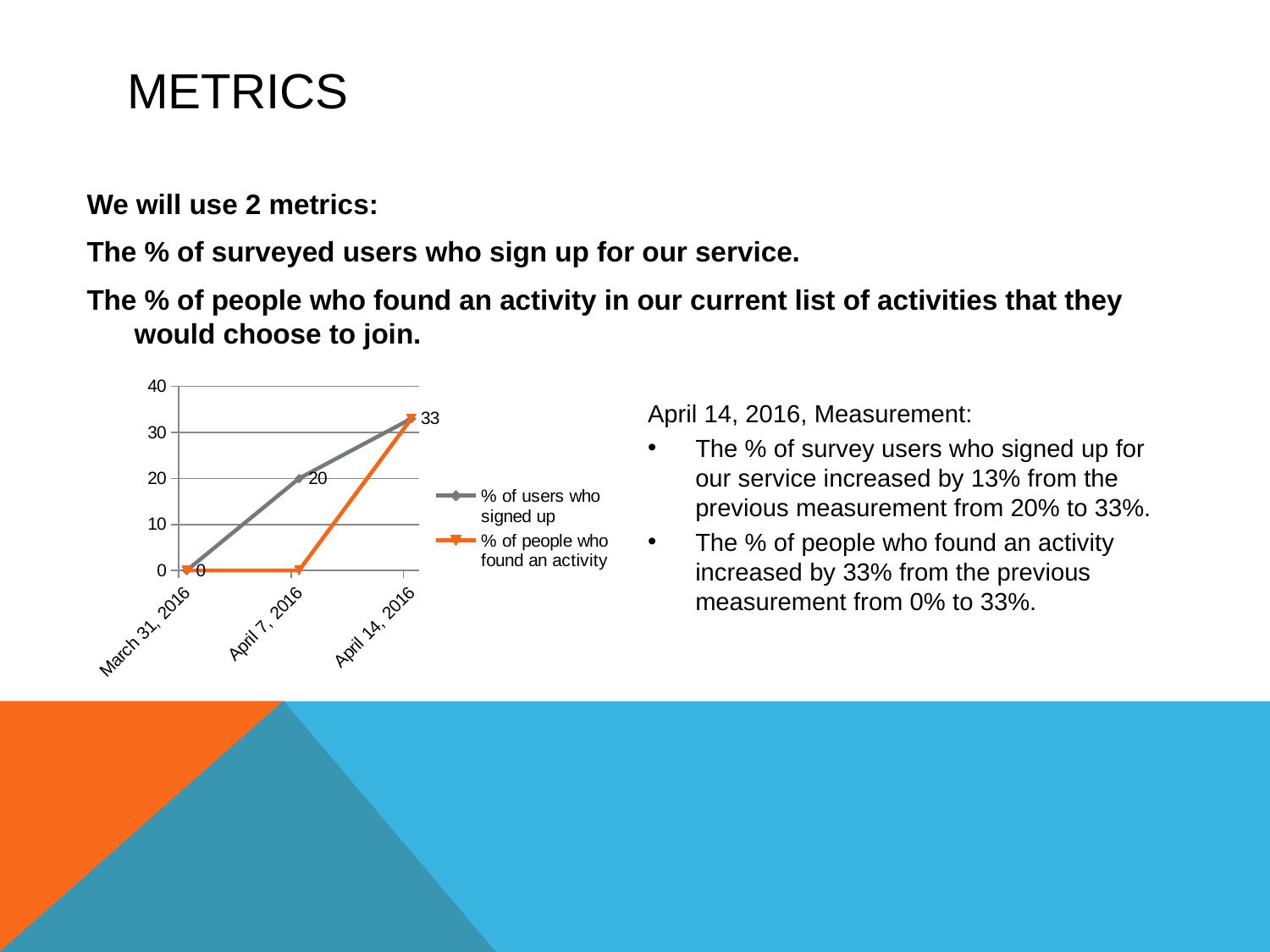

# Metrics
We will use 2 metrics:
The % of surveyed users who sign up for our service.
The % of people who found an activity in our current list of activities that they would choose to join.

### Chart

| Category | % of users who signed up | % of people who found an activity |
|---|---|---|
| 42460 | 0.0 | 0.0 |
| 42467 | 20.0 | 0.0 |
| 42474 | 33.0 | 33.0 |
April 14, 2016, Measurement:
The % of survey users who signed up for our service increased by 13% from the previous measurement from 20% to 33%.
The % of people who found an activity increased by 33% from the previous measurement from 0% to 33%.